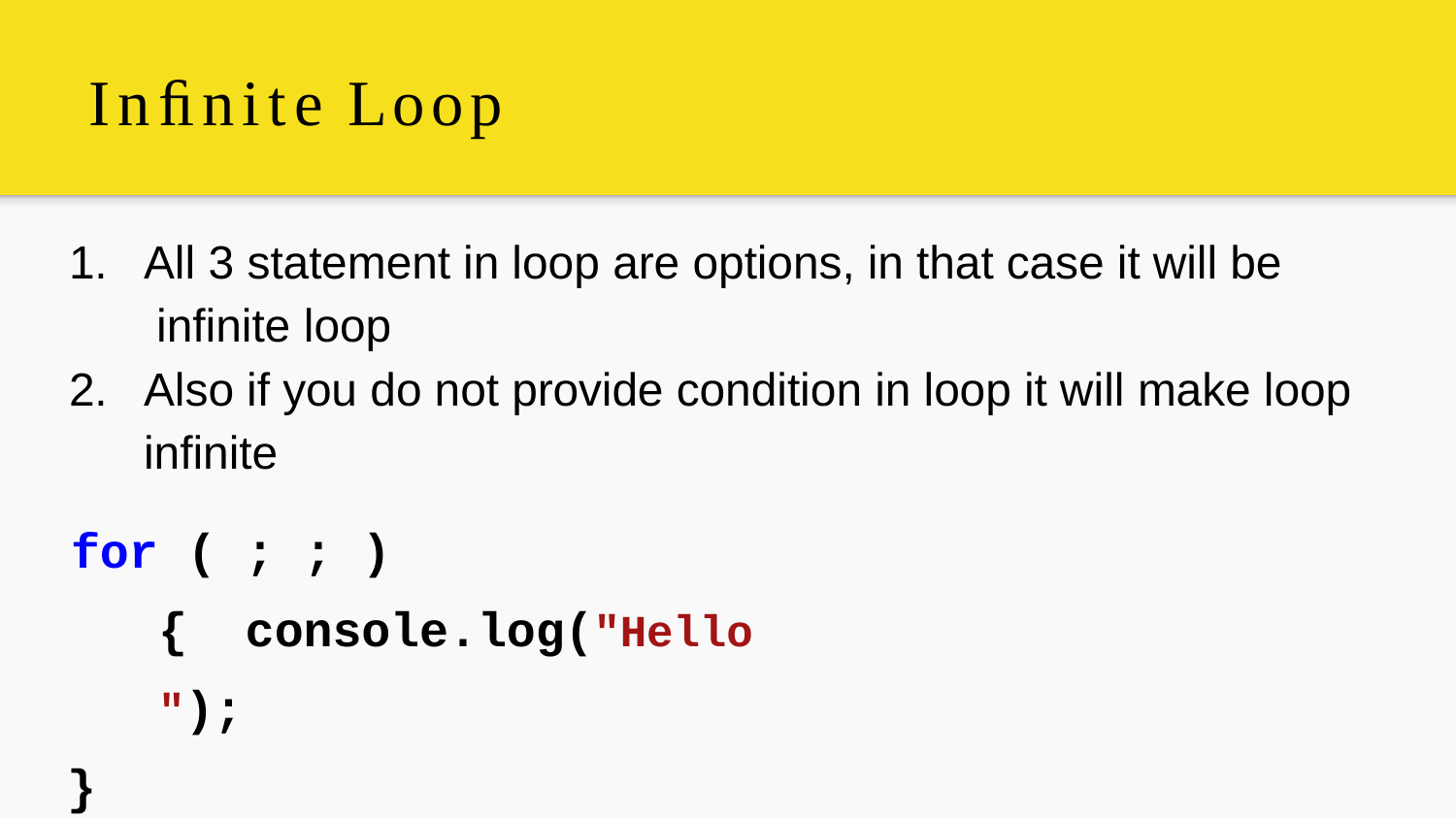

# Inﬁnite Loop

All 3 statement in loop are options, in that case it will be  inﬁnite loop
Also if you do not provide condition in loop it will make loop  inﬁnite
for ( ; ; ){  console.log("Hello");
}